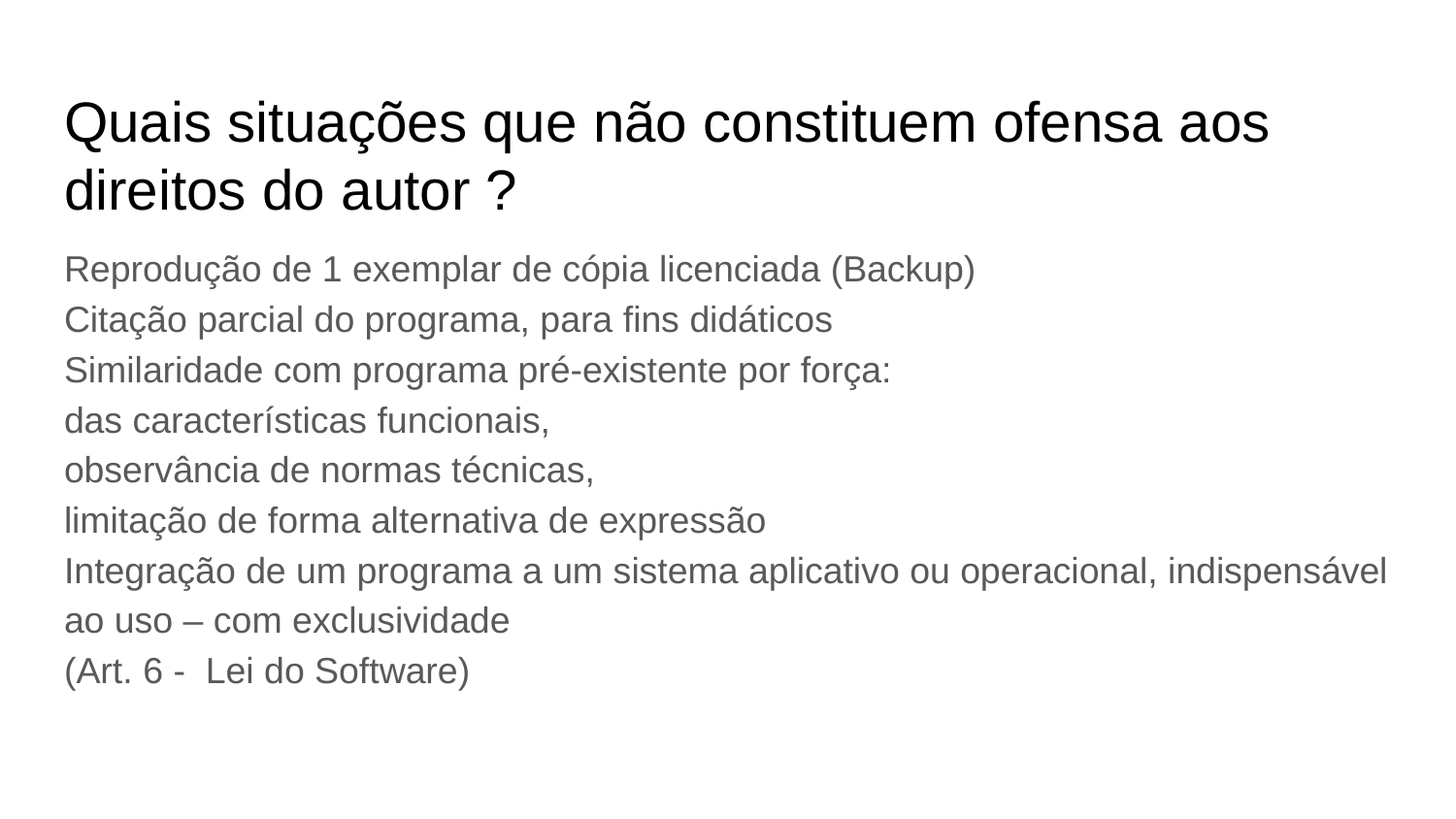

# Quais situações que não constituem ofensa aos direitos do autor ?
Reprodução de 1 exemplar de cópia licenciada (Backup)
Citação parcial do programa, para fins didáticos
Similaridade com programa pré-existente por força:
das características funcionais,
observância de normas técnicas,
limitação de forma alternativa de expressão
Integração de um programa a um sistema aplicativo ou operacional, indispensável ao uso – com exclusividade
(Art. 6 -  Lei do Software)